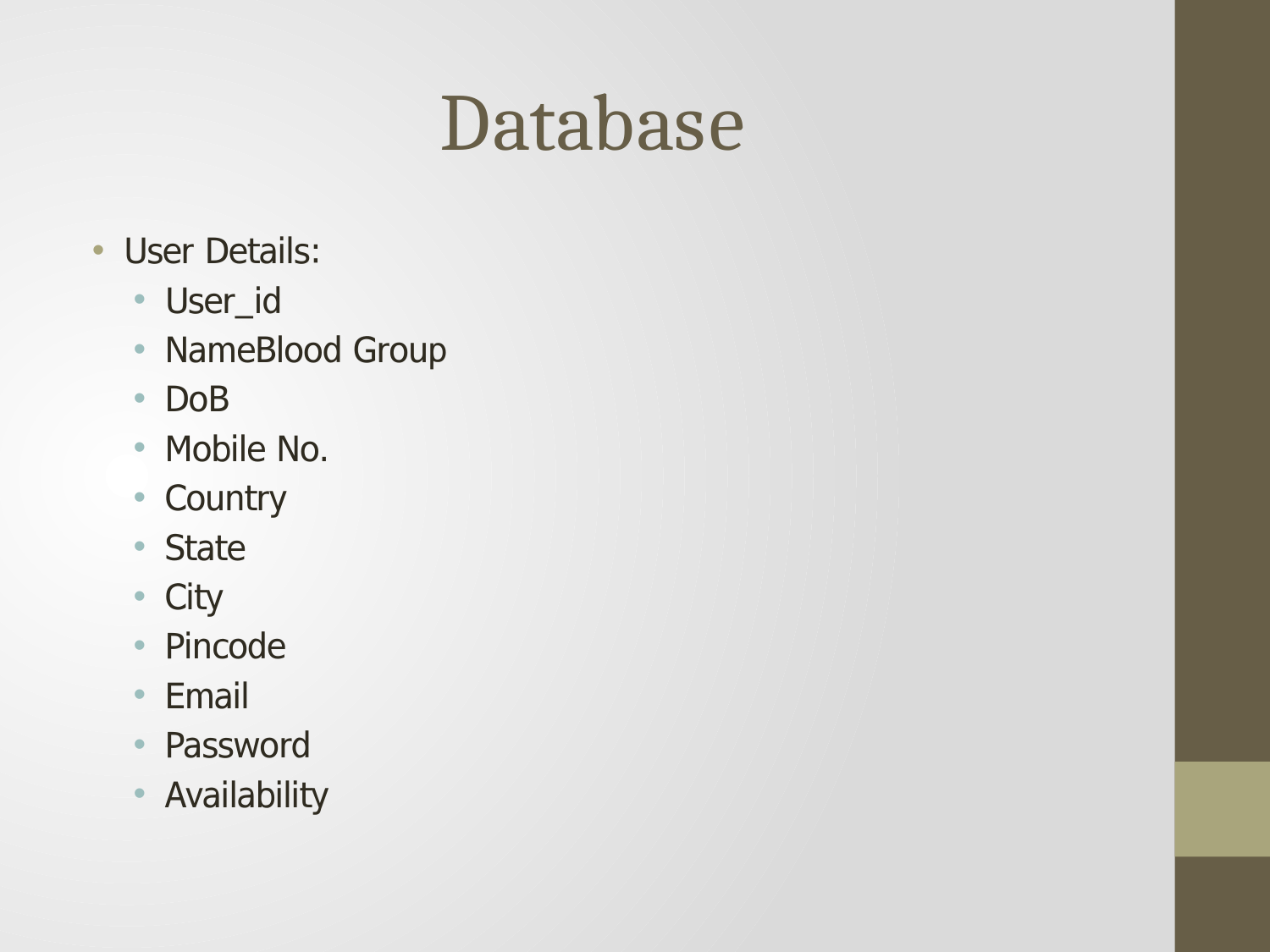

# Database
User Details:
User_id
NameBlood Group
DoB
Mobile No.
Country
State
City
Pincode
Email
Password
Availability